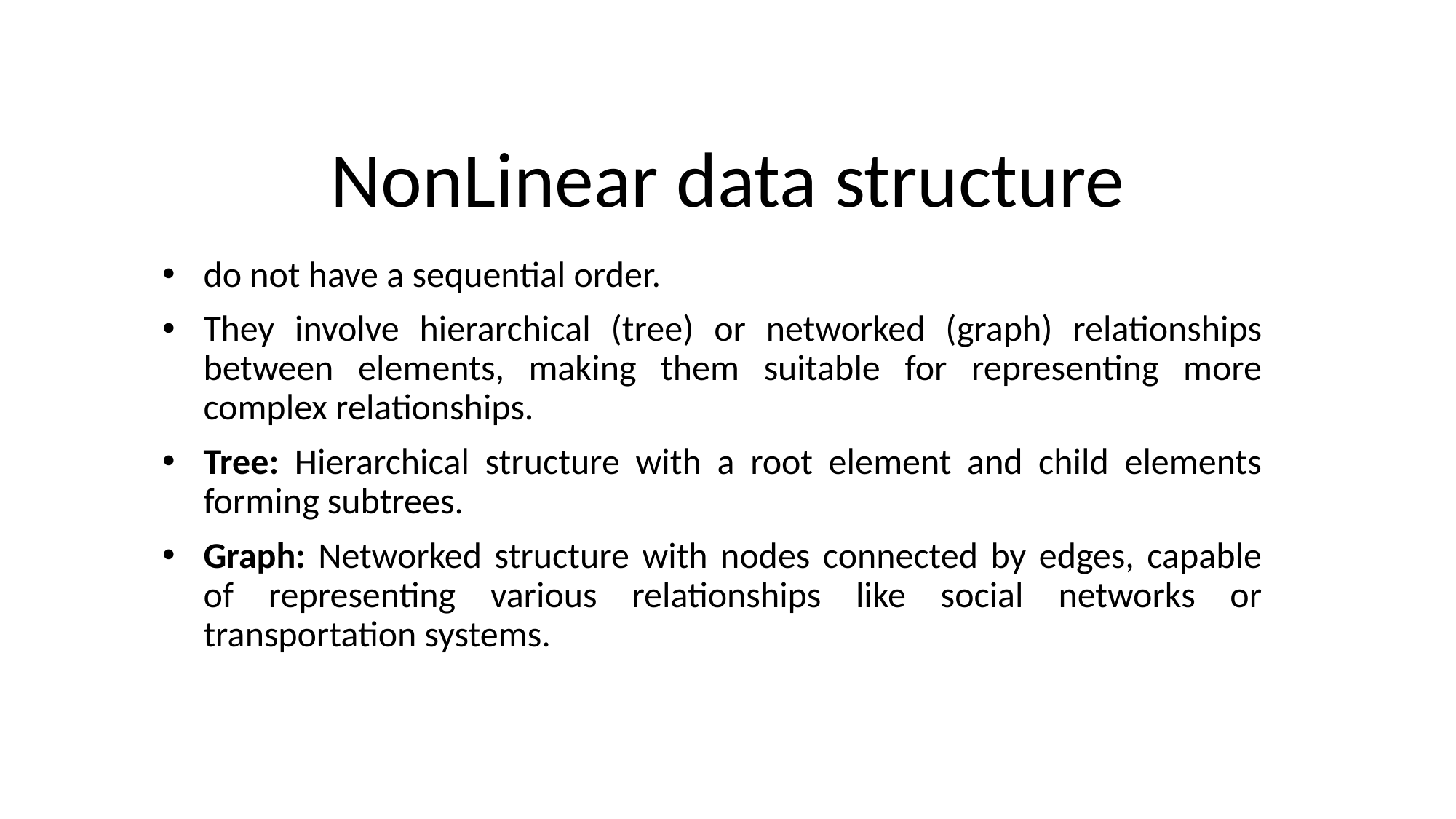

# NonLinear data structure
do not have a sequential order.
They involve hierarchical (tree) or networked (graph) relationships between elements, making them suitable for representing more complex relationships.
Tree: Hierarchical structure with a root element and child elements forming subtrees.
Graph: Networked structure with nodes connected by edges, capable of representing various relationships like social networks or transportation systems.